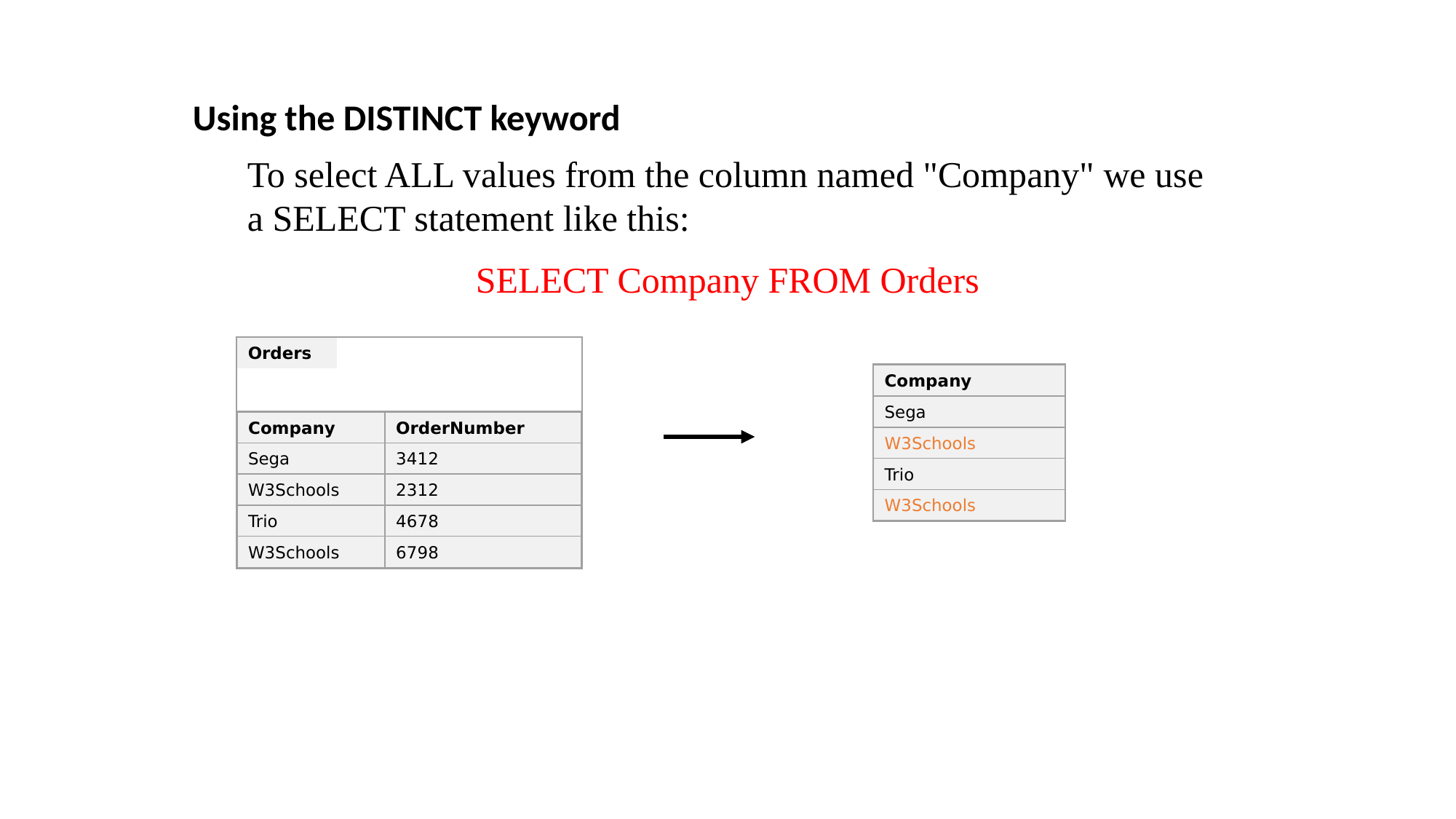

Using the DISTINCT keyword
To select ALL values from the column named "Company" we use a SELECT statement like this:
SELECT Company FROM Orders

Orders

Company

OrderNumber

Sega

3412

W3Schools

2312

Trio

4678

W3Schools

6798

Company

Sega

W3Schools

Trio

W3Schools